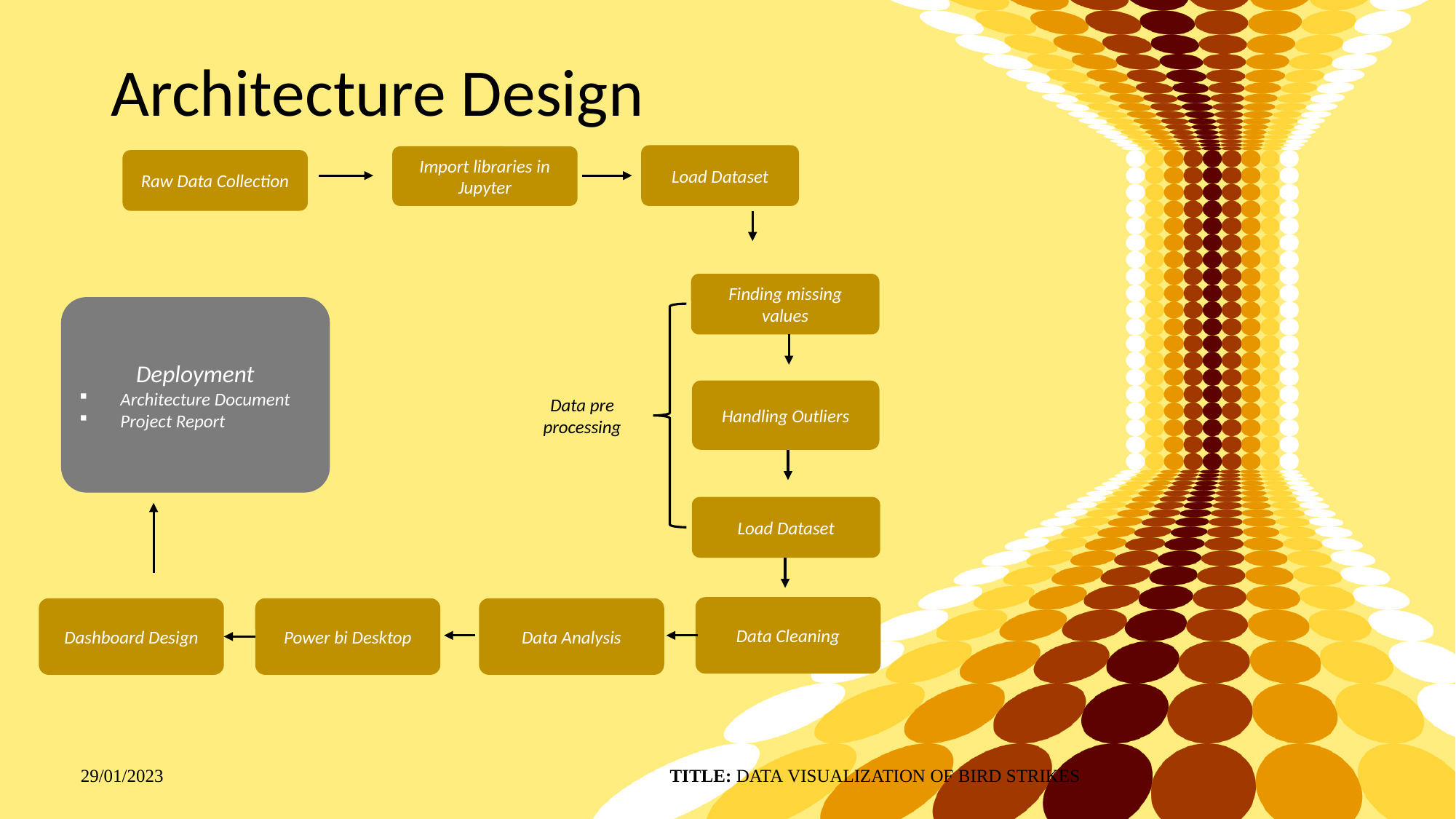

# Architecture Design
Import libraries in Jupyter
Raw Data Collection
Load Dataset
Finding missing values
Deployment
Architecture Document
Project Report

Handling Outliers
Data pre processing
Load Dataset
Data Cleaning
Data Analysis
Dashboard Design
Power bi Desktop
TITLE: DATA VISUALIZATION OF BIRD STRIKES
29/01/2023